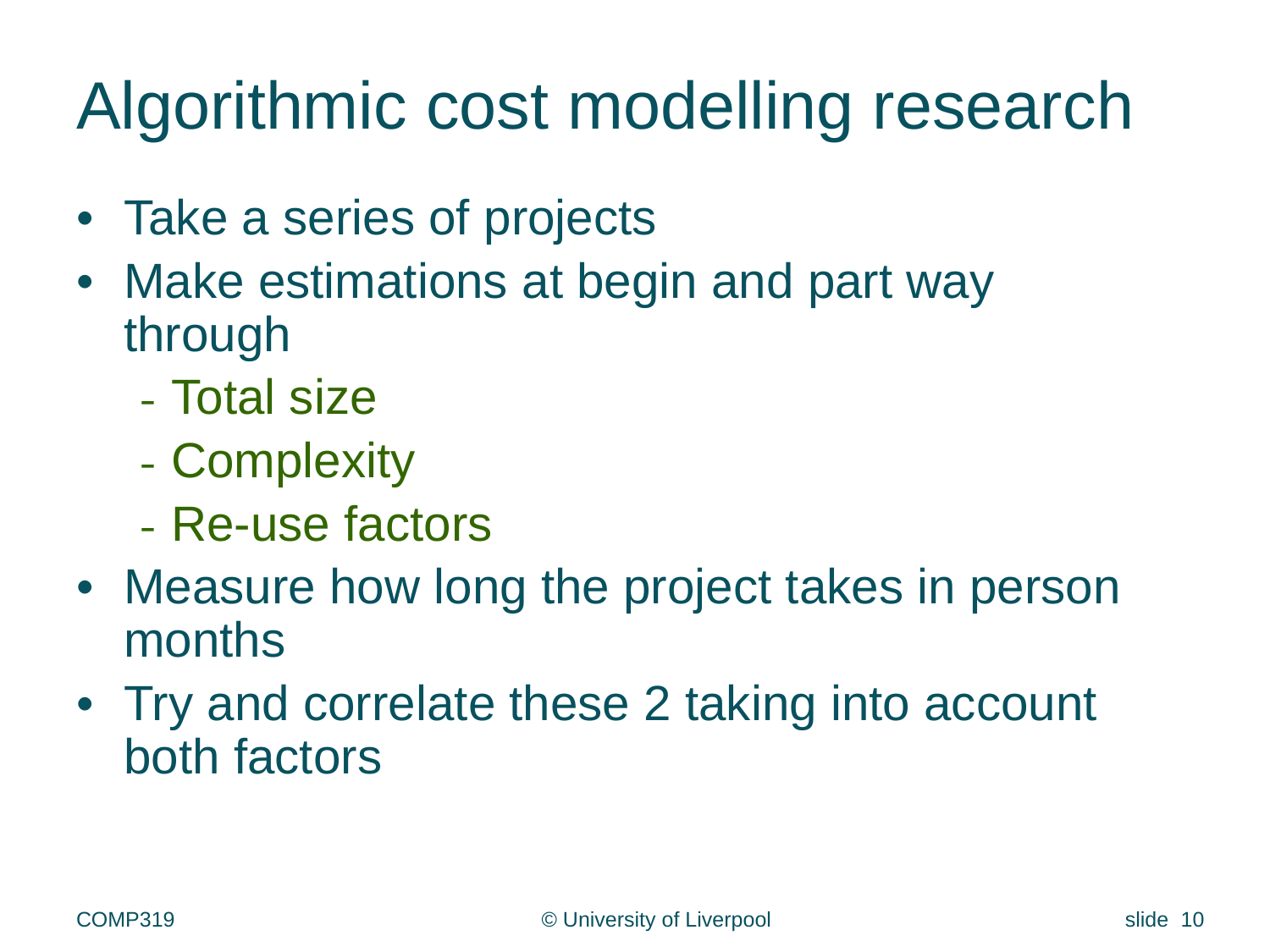

# Algorithmic cost modelling research
Take a series of projects
Make estimations at begin and part way through
Total size
Complexity
Re-use factors
Measure how long the project takes in person months
Try and correlate these 2 taking into account both factors

COMP319
© University of Liverpool
slide  10